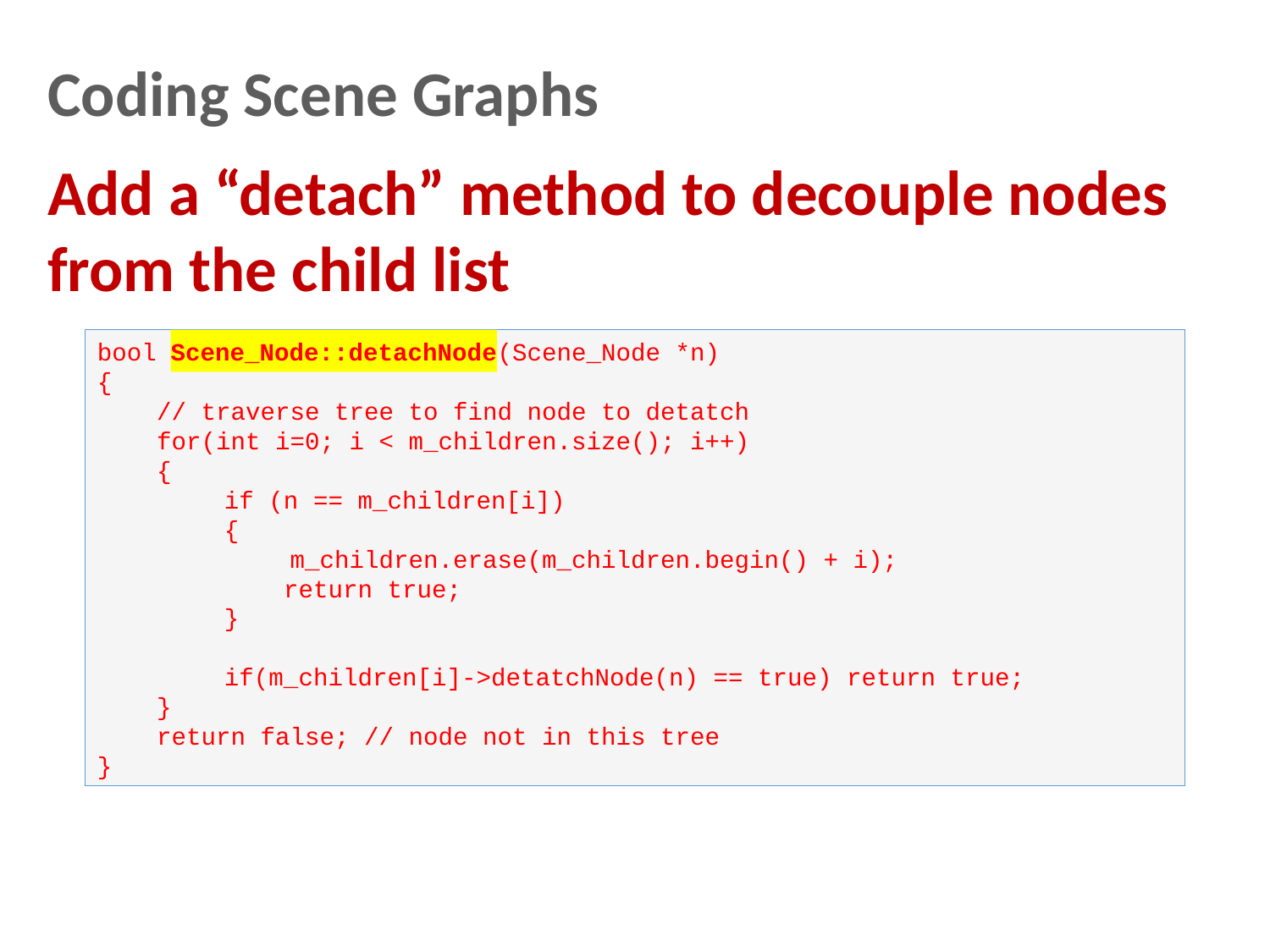

Coding Scene Graphs
Add a “detach” method to decouple nodes from the child list
bool Scene_Node::detachNode(Scene_Node *n)
{
    // traverse tree to find node to detatch
    for(int i=0; i < m_children.size(); i++)
    {
	if (n == m_children[i])
    	{
             m_children.erase(m_children.begin() + i);
	    return true;
	}

	if(m_children[i]->detatchNode(n) == true) return true;
    }
    return false; // node not in this tree
}
Scene_Node::detachNode